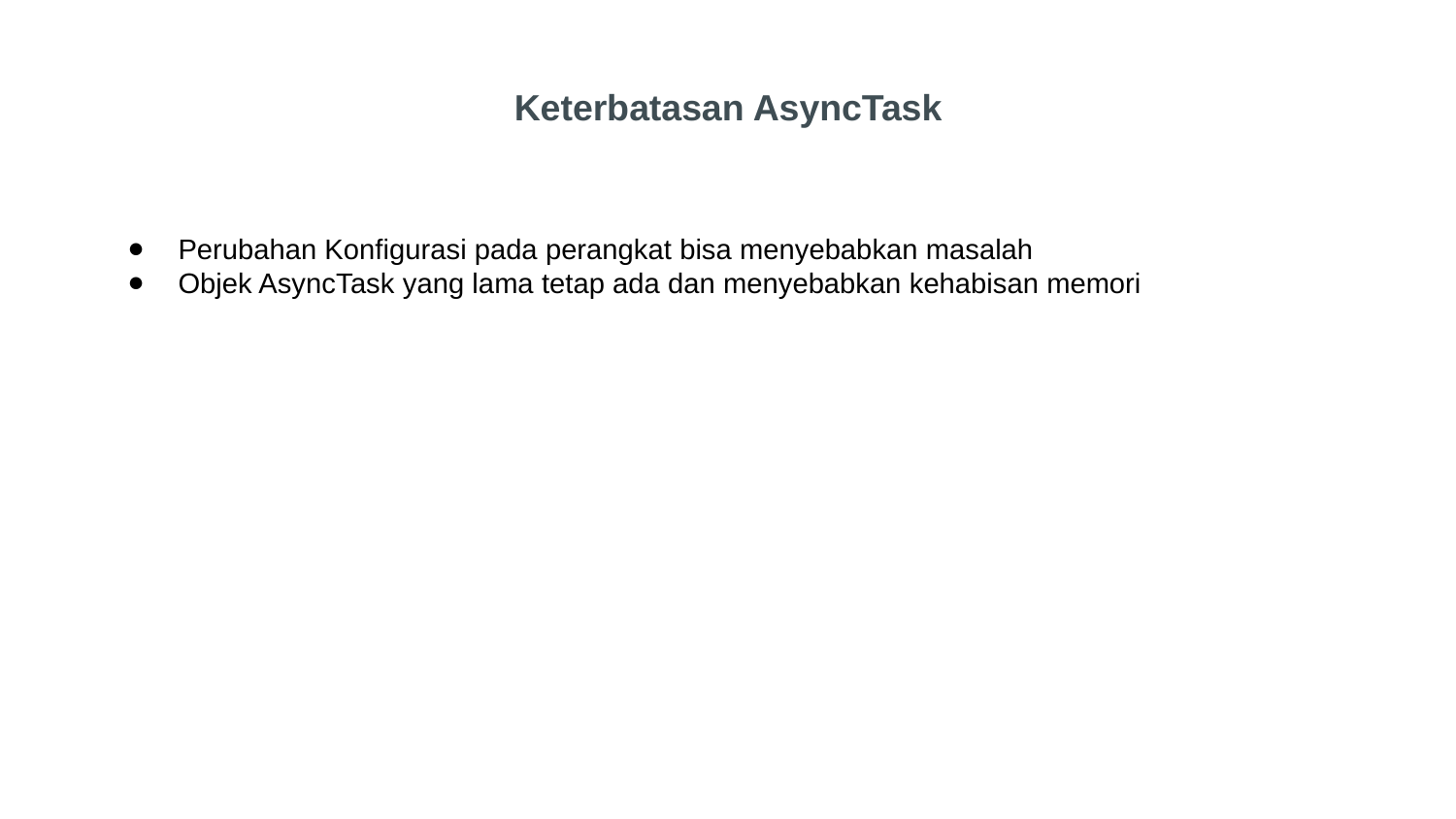

# Keterbatasan AsyncTask
Perubahan Konfigurasi pada perangkat bisa menyebabkan masalah
Objek AsyncTask yang lama tetap ada dan menyebabkan kehabisan memori